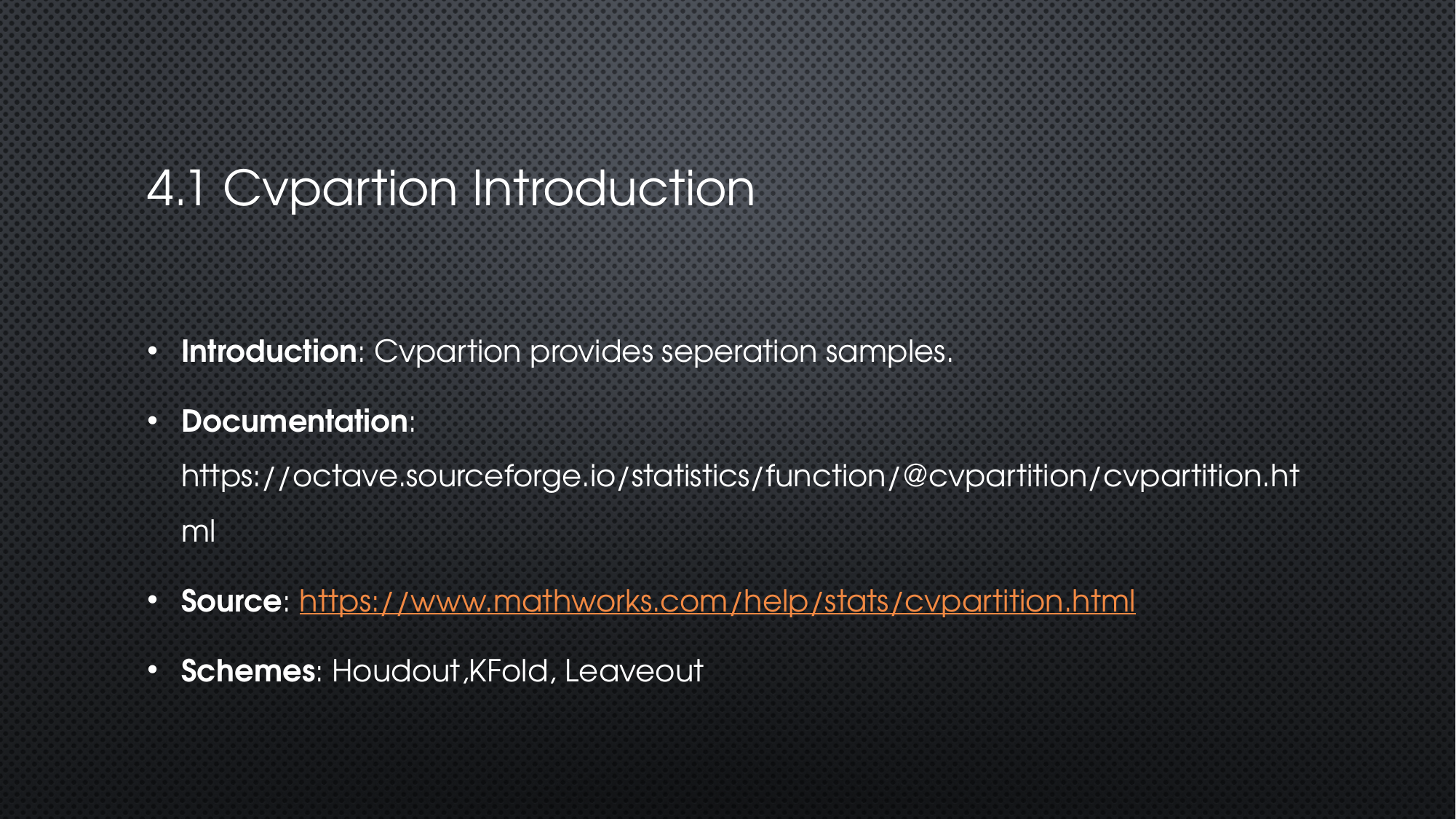

# 4.1 Cvpartion Introduction
Introduction: Cvpartion provides seperation samples.
Documentation: https://octave.sourceforge.io/statistics/function/@cvpartition/cvpartition.html
Source: https://www.mathworks.com/help/stats/cvpartition.html
Schemes: Houdout,KFold, Leaveout